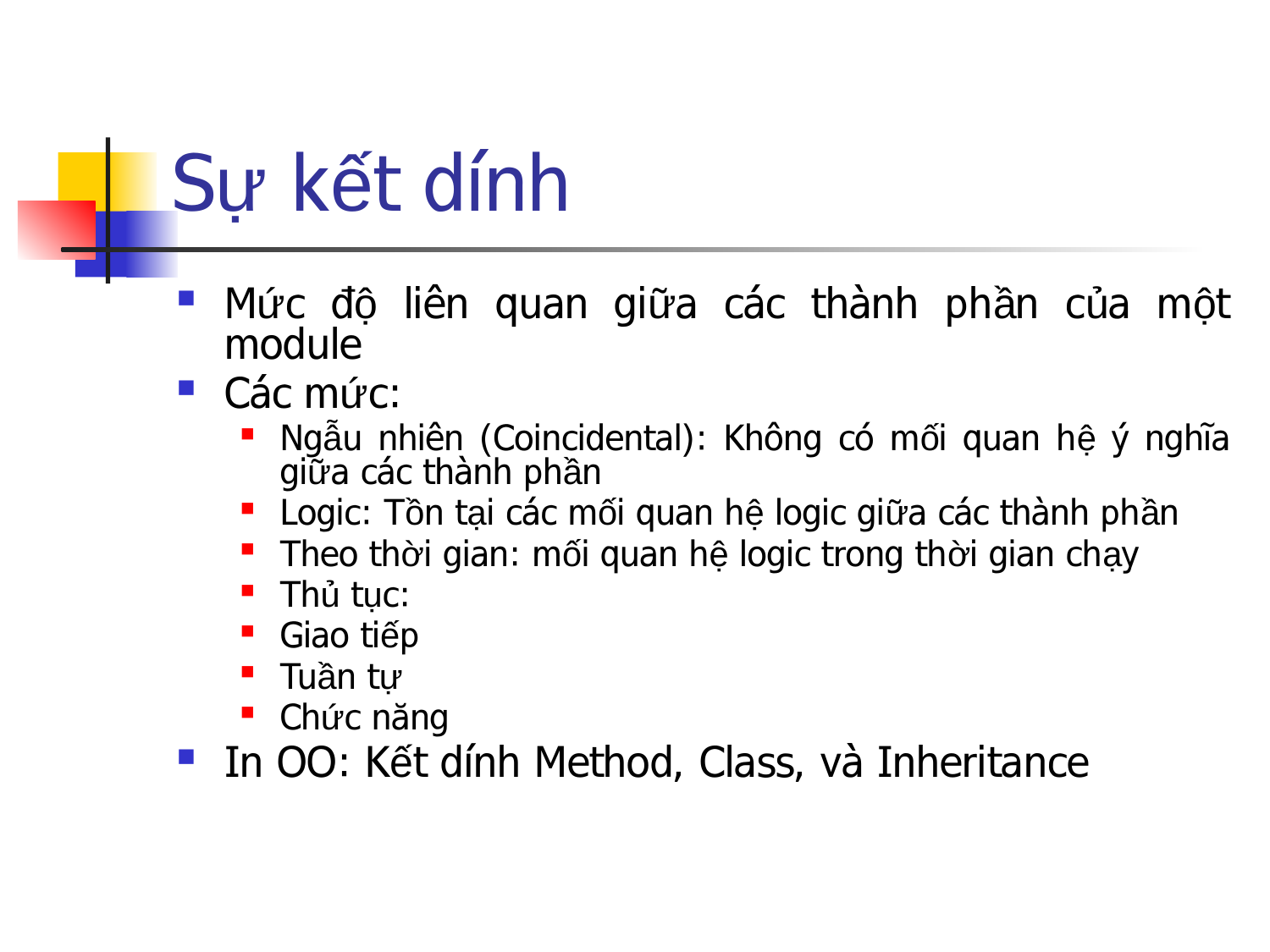

# Sự kết dính
Mức độ liên quan giữa các thành phần của một module
Các mức:
Ngẫu nhiên (Coincidental): Không có mối quan hệ ý nghĩa giữa các thành phần
Logic: Tồn tại các mối quan hệ logic giữa các thành phần
Theo thời gian: mối quan hệ logic trong thời gian chạy
Thủ tục:
Giao tiếp
Tuần tự
Chức năng
In OO: Kết dính Method, Class, và Inheritance